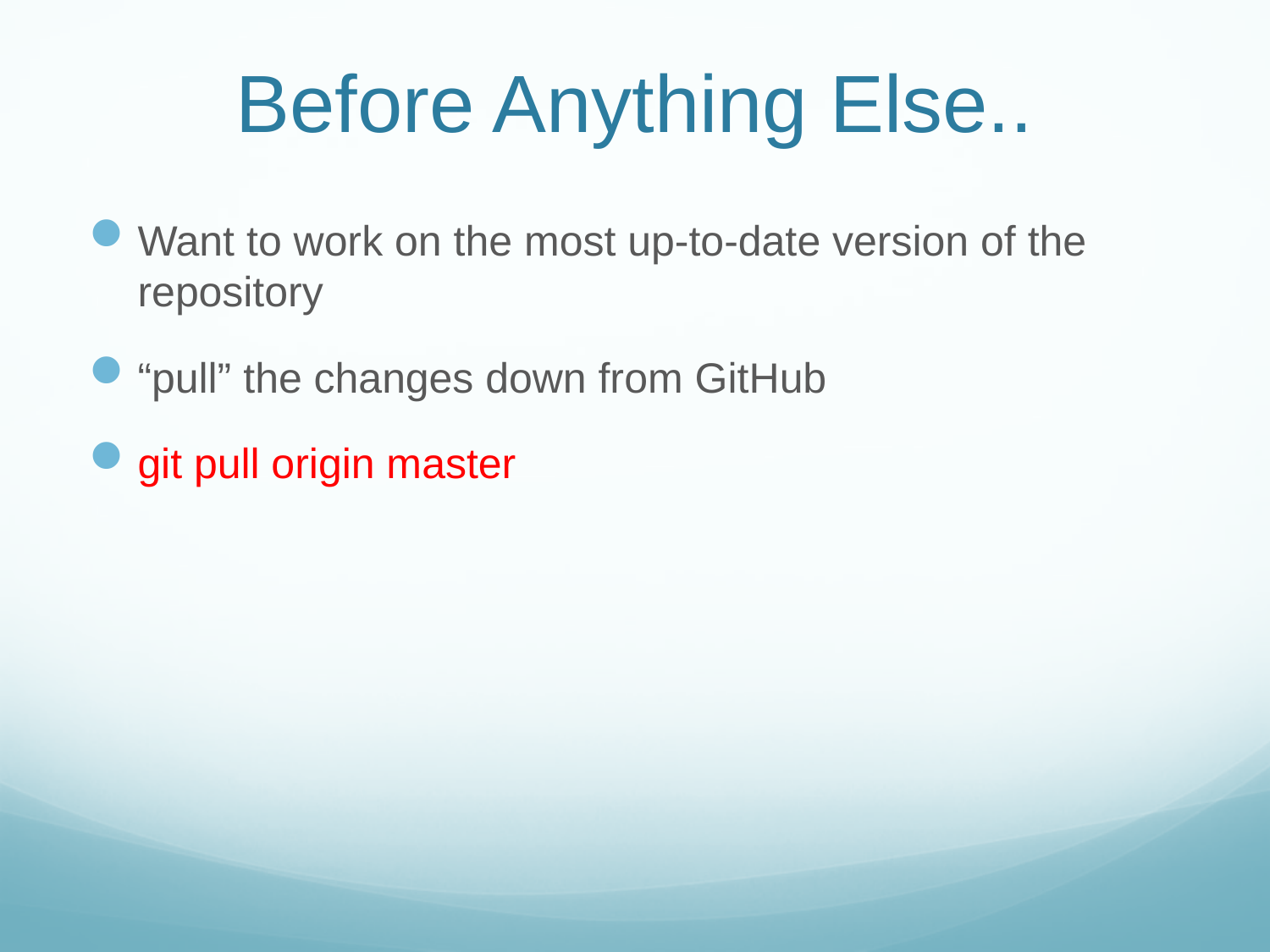

# Before Anything Else..
Want to work on the most up-to-date version of the repository
“pull” the changes down from GitHub
git pull origin master